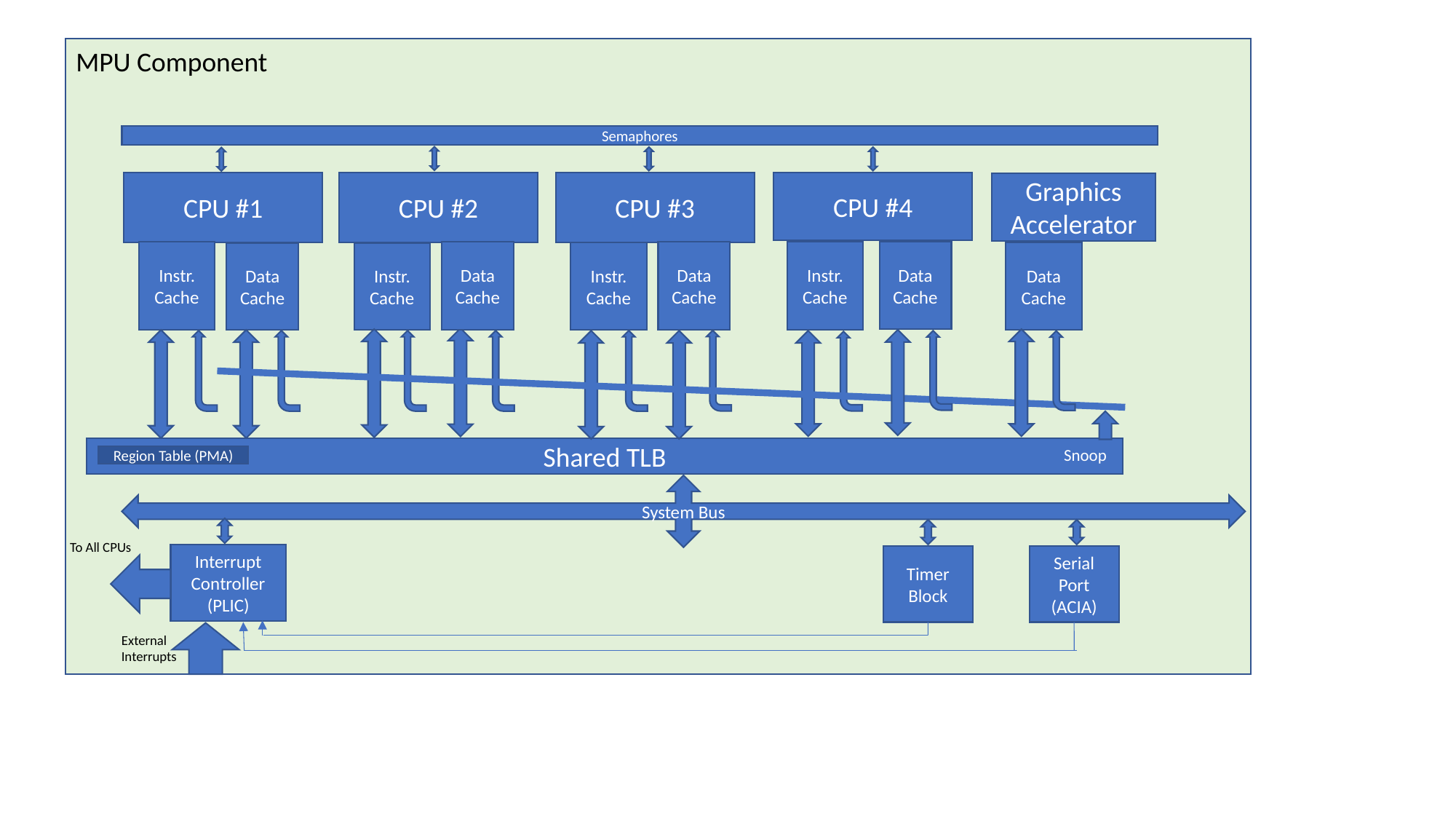

MPU Component
Semaphores

CPU #1
CPU #2
CPU #3
CPU #4
Graphics Accelerator
Instr. Cache
Data Cache
Data Cache
Data Cache
Instr. Cache
Data Cache
Instr. Cache
Data Cache
Instr. Cache

Shared TLB
Snoop
Region Table (PMA)
System Bus

To All CPUs
Interrupt Controller (PLIC)
Timer Block
Serial Port (ACIA)

External Interrupts